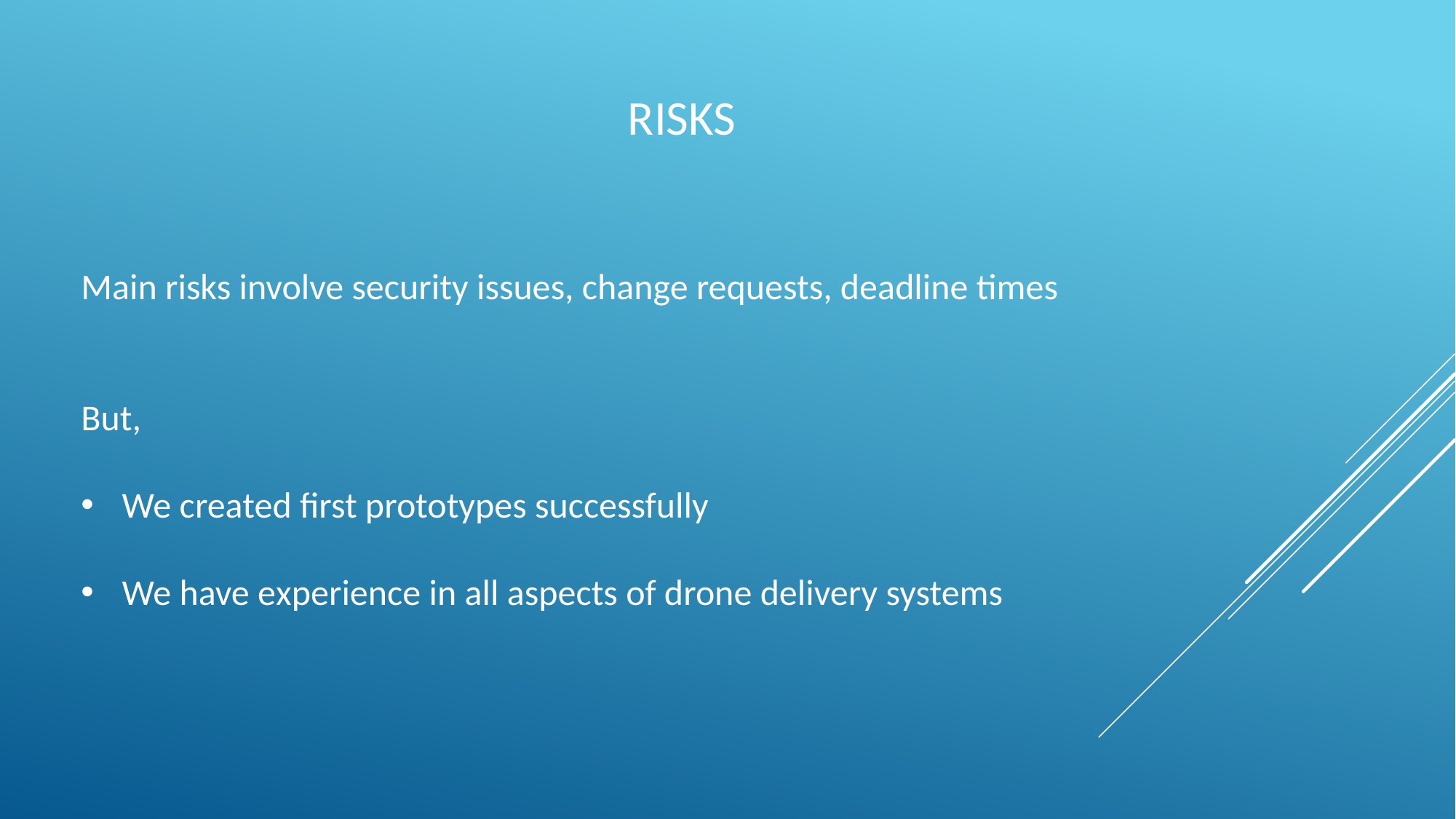

# RISKS
Main risks involve security issues, change requests, deadline times

But,

We created first prototypes successfully

We have experience in all aspects of drone delivery systems